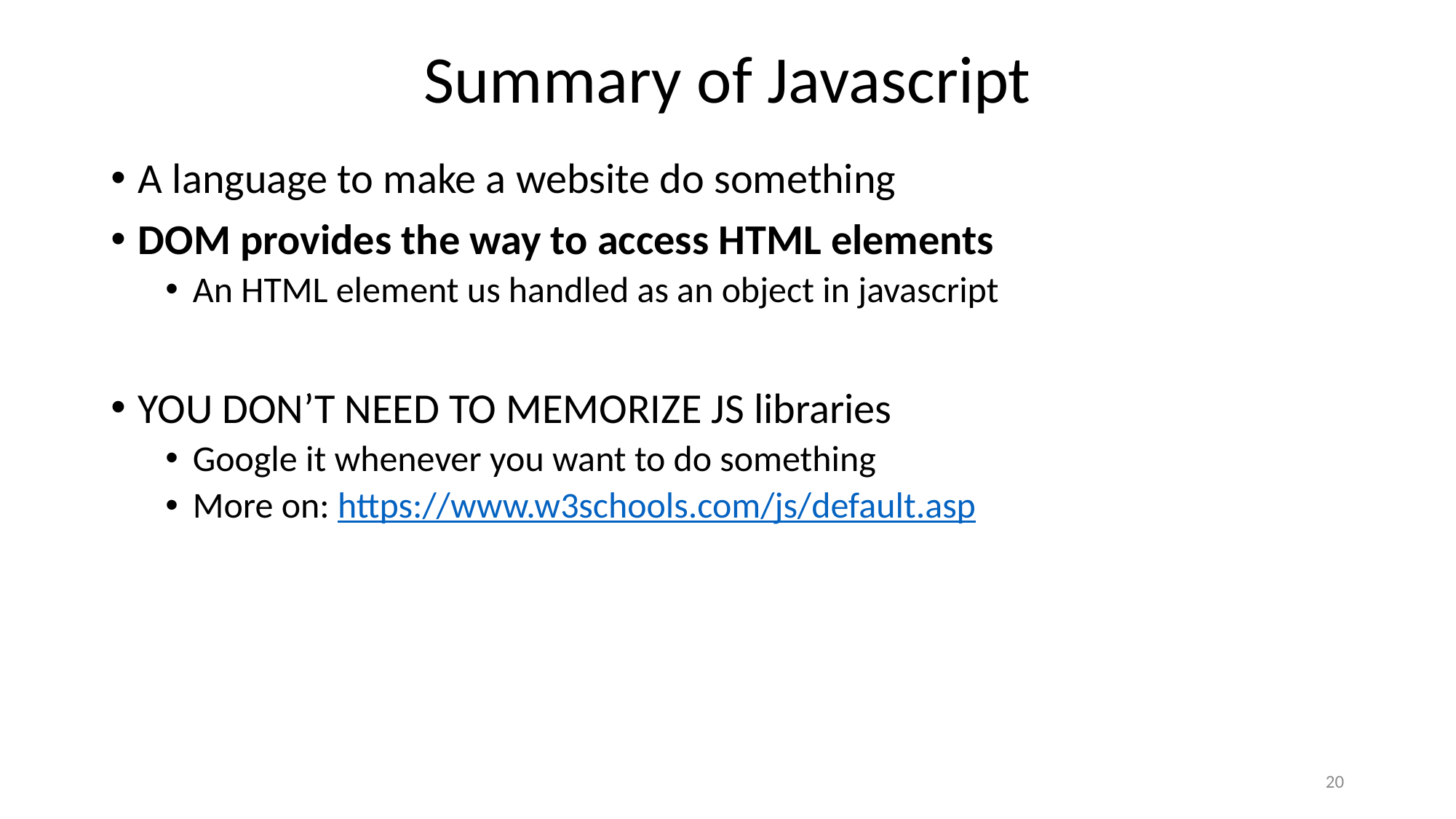

# Summary of Javascript
A language to make a website do something
DOM provides the way to access HTML elements
An HTML element us handled as an object in javascript

YOU DON’T NEED TO MEMORIZE JS libraries
Google it whenever you want to do something
More on: https://www.w3schools.com/js/default.asp
20